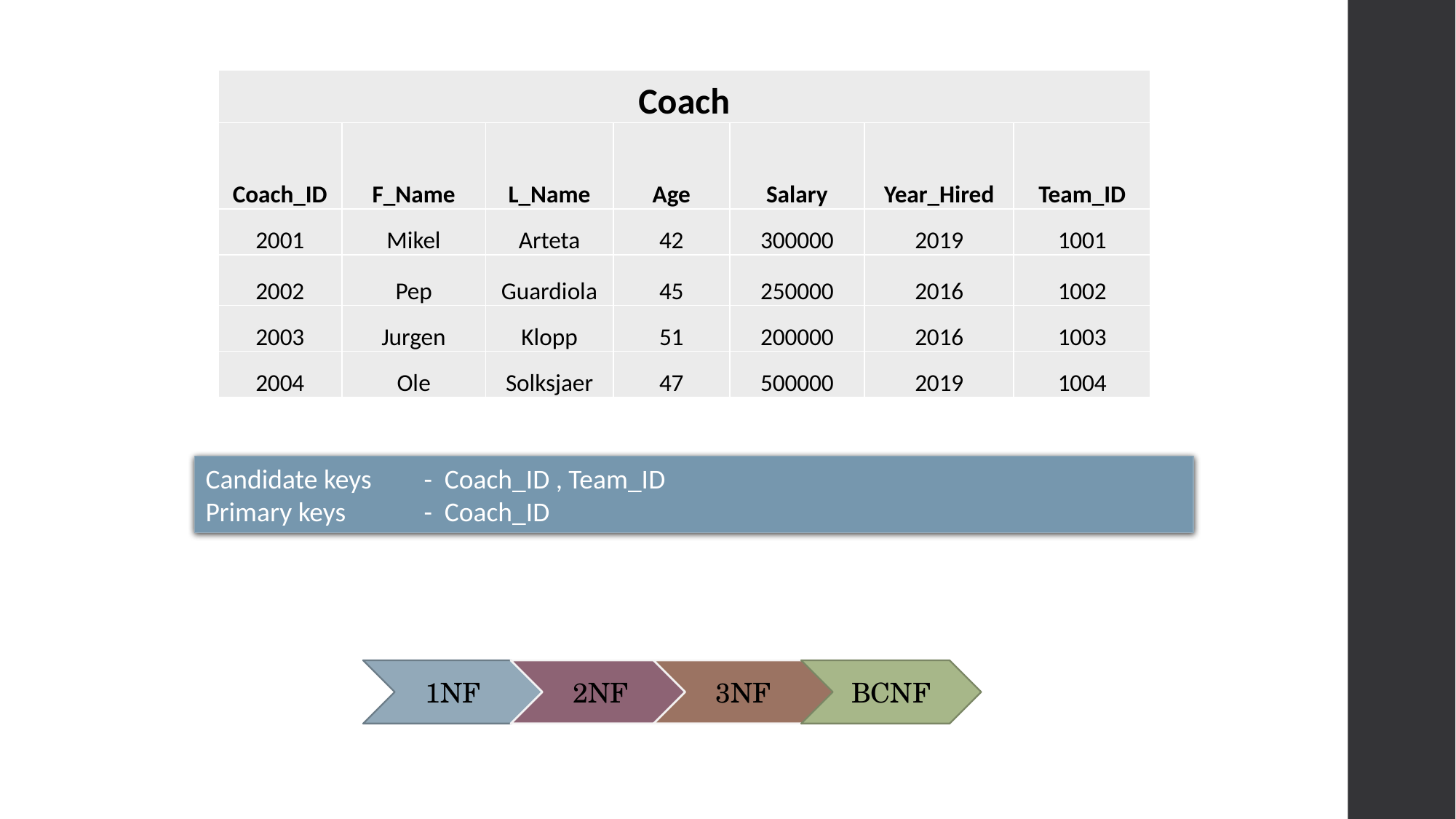

| Coach |  |  |  |  |  |  |
| --- | --- | --- | --- | --- | --- | --- |
| Coach\_ID | F\_Name | L\_Name | Age | Salary | Year\_Hired | Team\_ID |
| 2001 | Mikel | Arteta | 42 | 300000 | 2019 | 1001 |
| 2002 | Pep | Guardiola | 45 | 250000 | 2016 | 1002 |
| 2003 | Jurgen | Klopp | 51 | 200000 | 2016 | 1003 |
| 2004 | Ole | Solksjaer | 47 | 500000 | 2019 | 1004 |
Candidate keys	-  Coach_ID , Team_ID
Primary keys	-  Coach_ID
2NF
BCNF
1NF
3NF